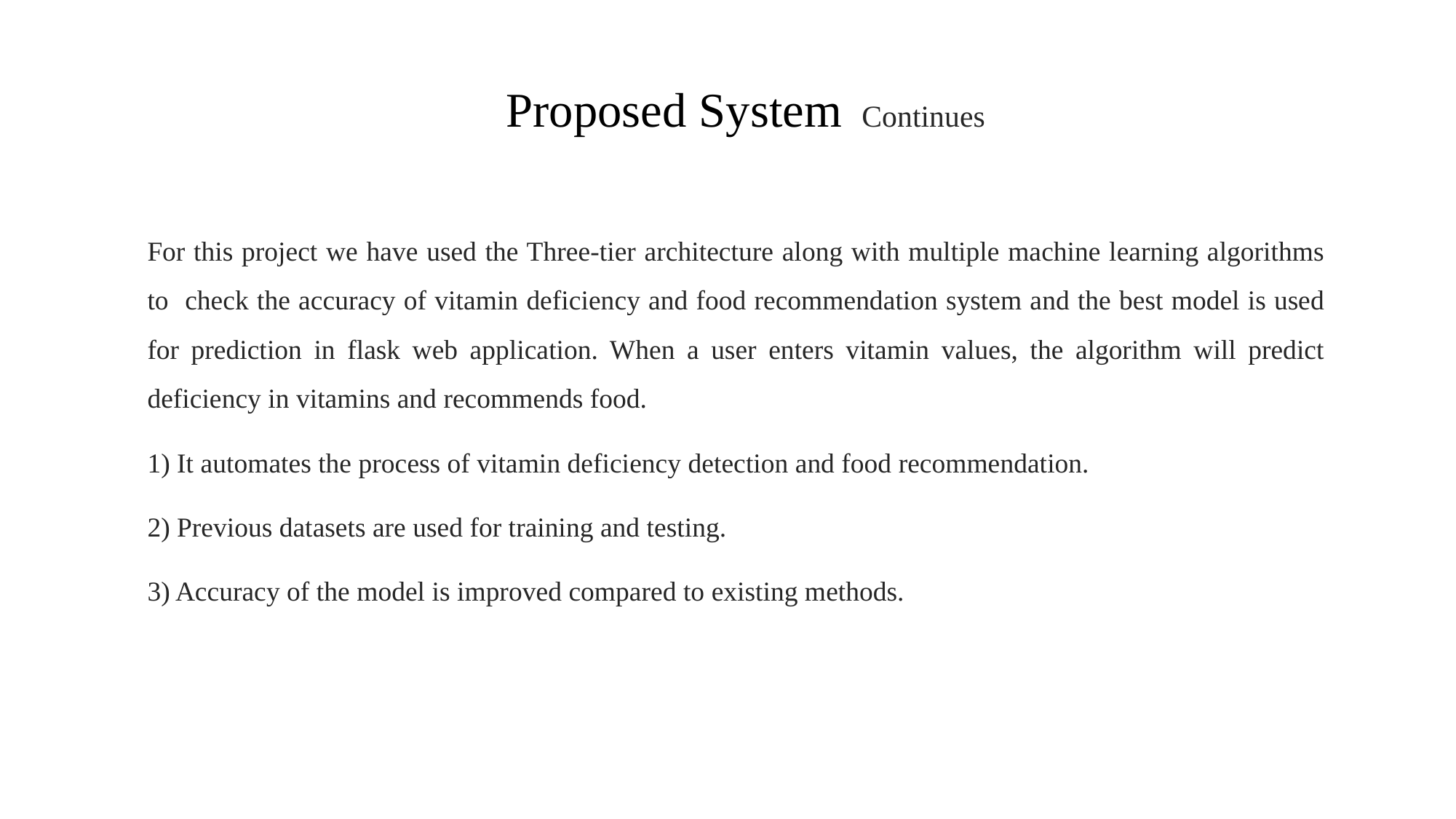

# Proposed System     Continues
For this project we have used the Three-tier architecture along with multiple machine learning algorithms to  check the accuracy of vitamin deficiency and food recommendation system and the best model is used for prediction in flask web application. When a user enters vitamin values, the algorithm will predict deficiency in vitamins and recommends food.
1) It automates the process of vitamin deficiency detection and food recommendation.
2) Previous datasets are used for training and testing.
3) Accuracy of the model is improved compared to existing methods.